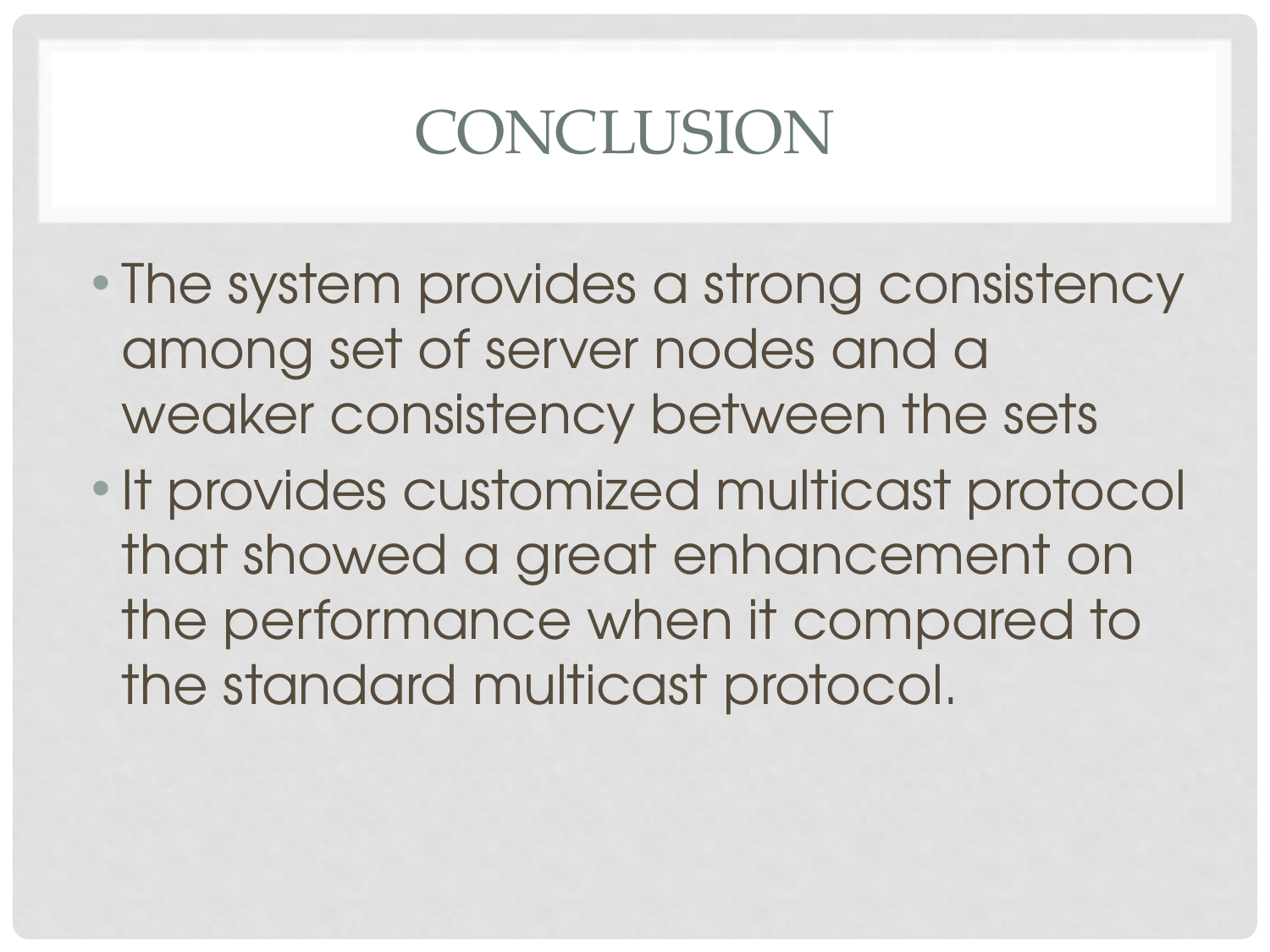

# Conclusion
The system provides a strong consistency among set of server nodes and a weaker consistency between the sets
It provides customized multicast protocol that showed a great enhancement on the performance when it compared to the standard multicast protocol.